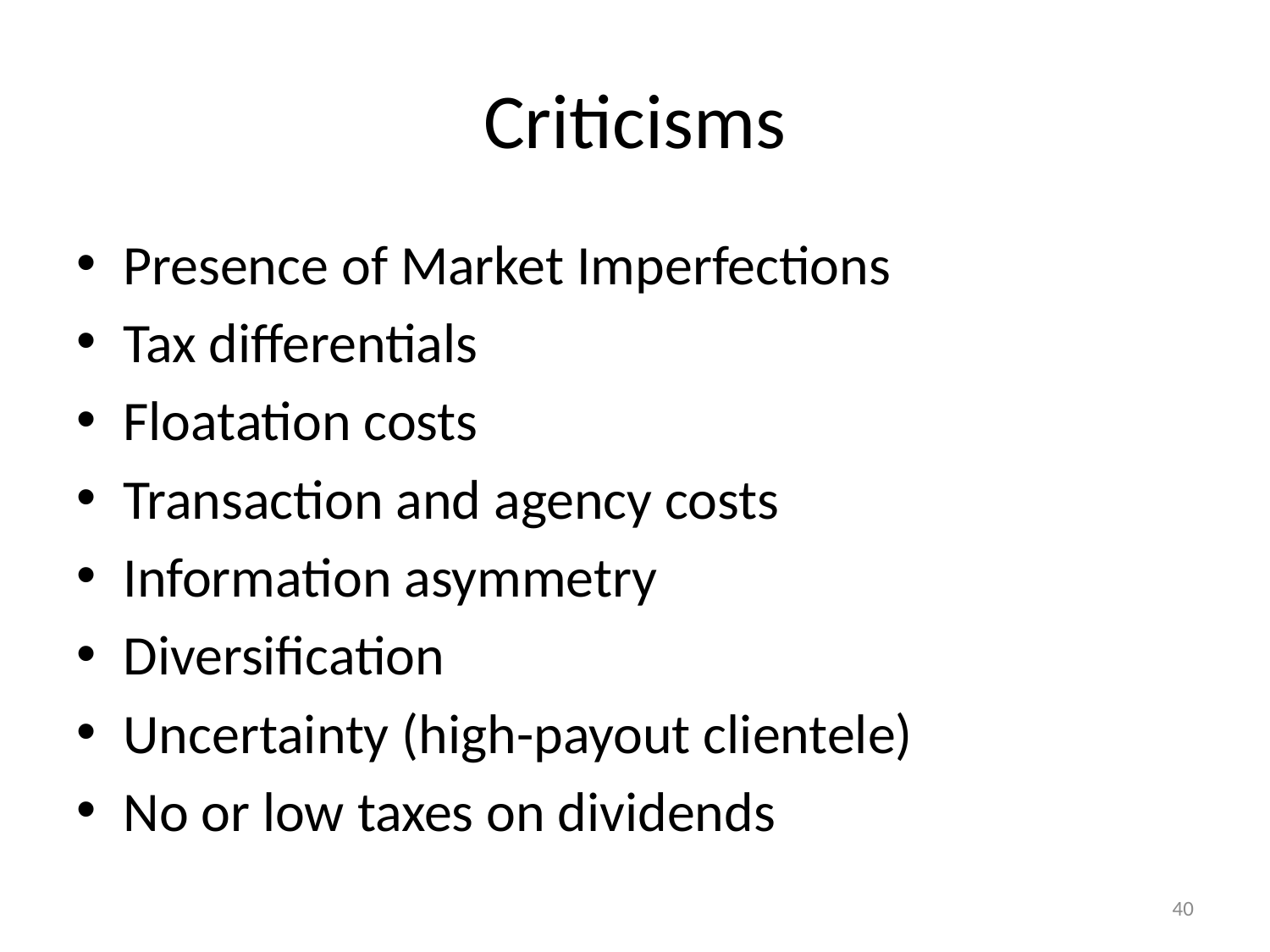

# Criticisms
Presence of Market Imperfections
Tax differentials
Floatation costs
Transaction and agency costs
Information asymmetry
Diversification
Uncertainty (high-payout clientele)
No or low taxes on dividends

40